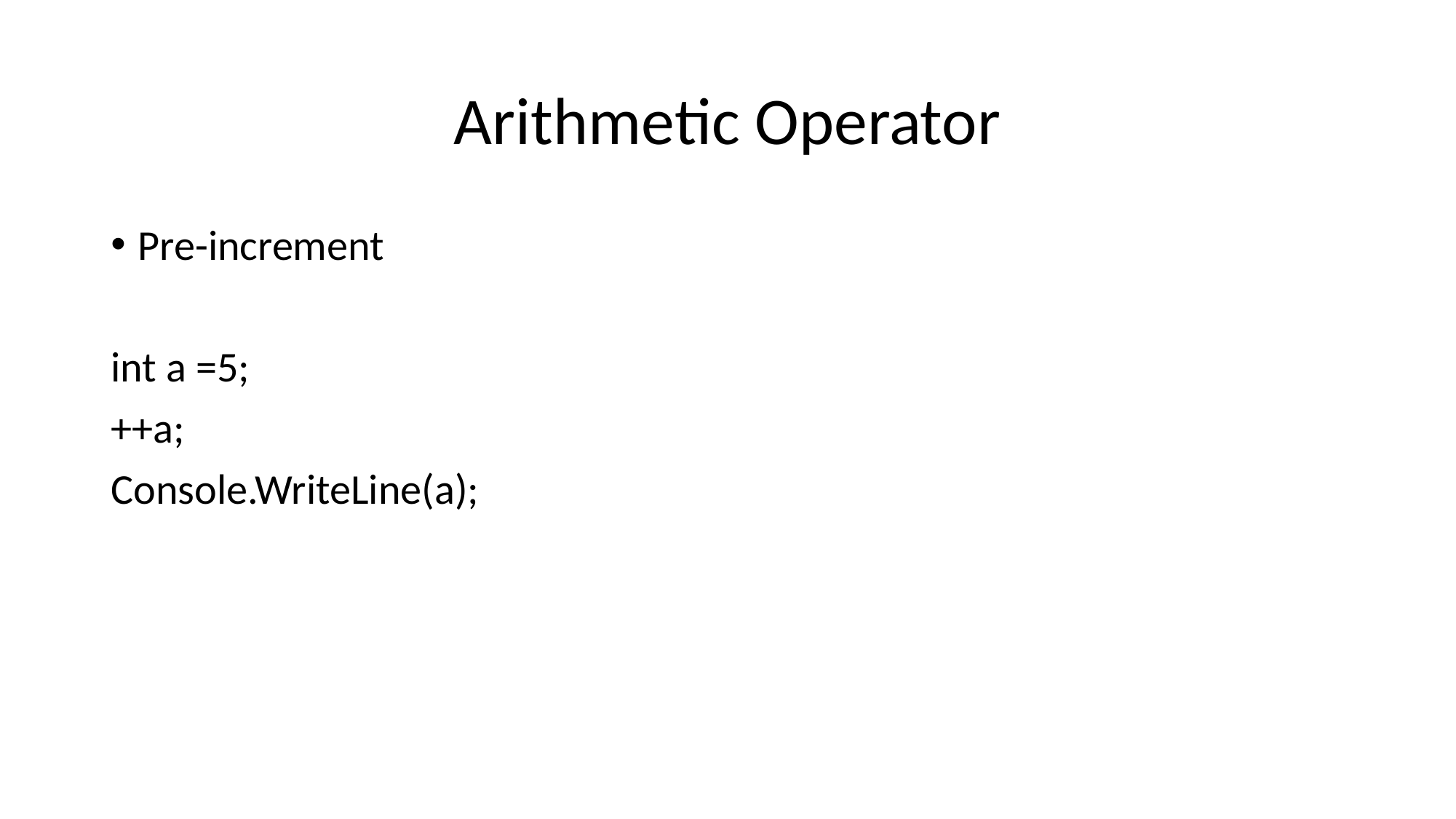

# Arithmetic Operator
Pre-increment

int a =5;
++a;
Console.WriteLine(a);